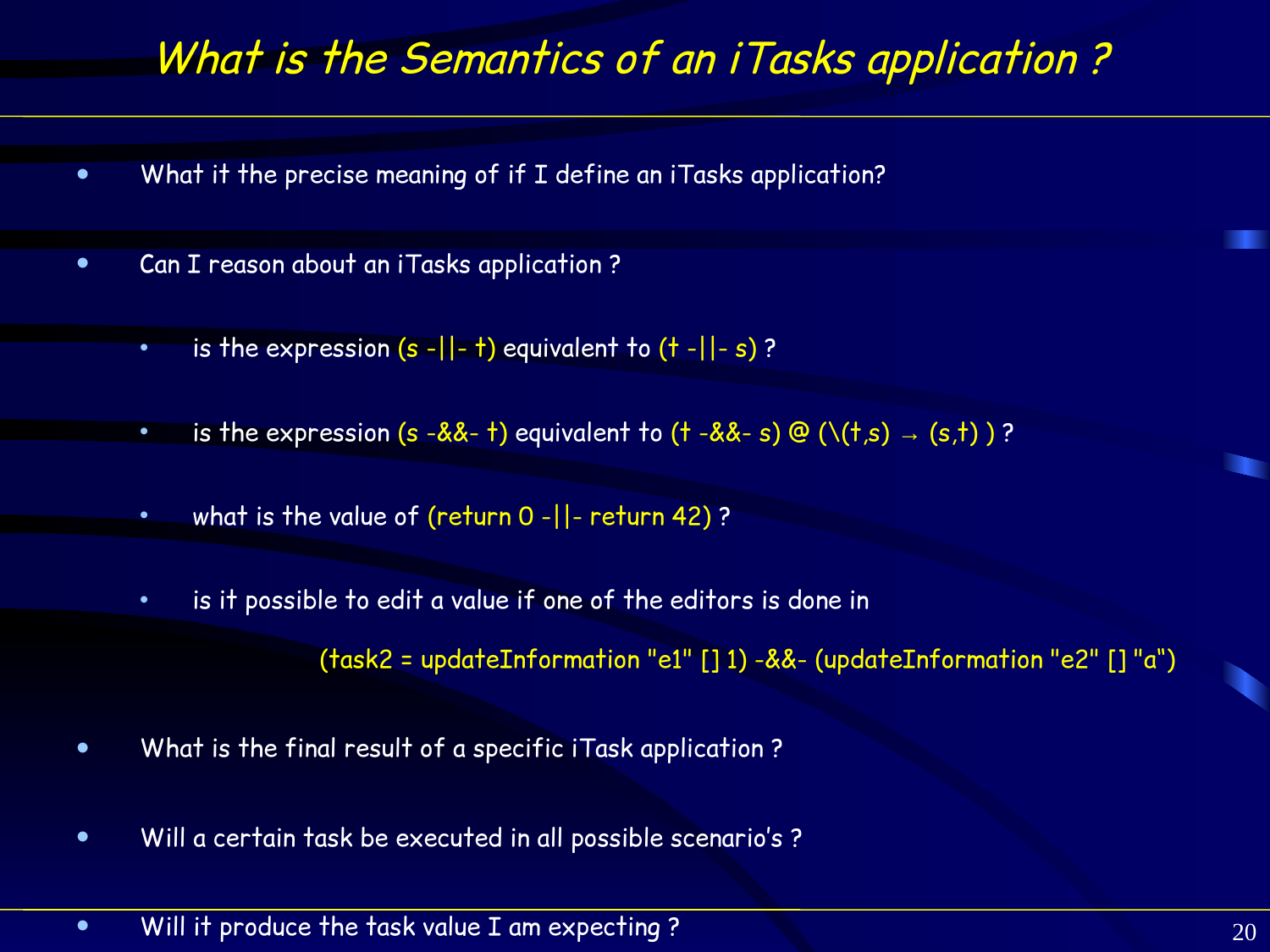

# What is the Semantics of an iTasks application ?

What it the precise meaning of if I define an iTasks application?

Can I reason about an iTasks application ?

is the expression (s -||- t) equivalent to (t -||- s) ?

is the expression (s -&&- t) equivalent to (t -&&- s) @ (\(t,s) → (s,t) ) ?

what is the value of (return 0 -||- return 42) ?

is it possible to edit a value if one of the editors is done in
	(task2 = updateInformation "e1" [] 1) -&&- (updateInformation "e2" [] "a“)

What is the final result of a specific iTask application ?

Will a certain task be executed in all possible scenario’s ?

Will it produce the task value I am expecting ?

20